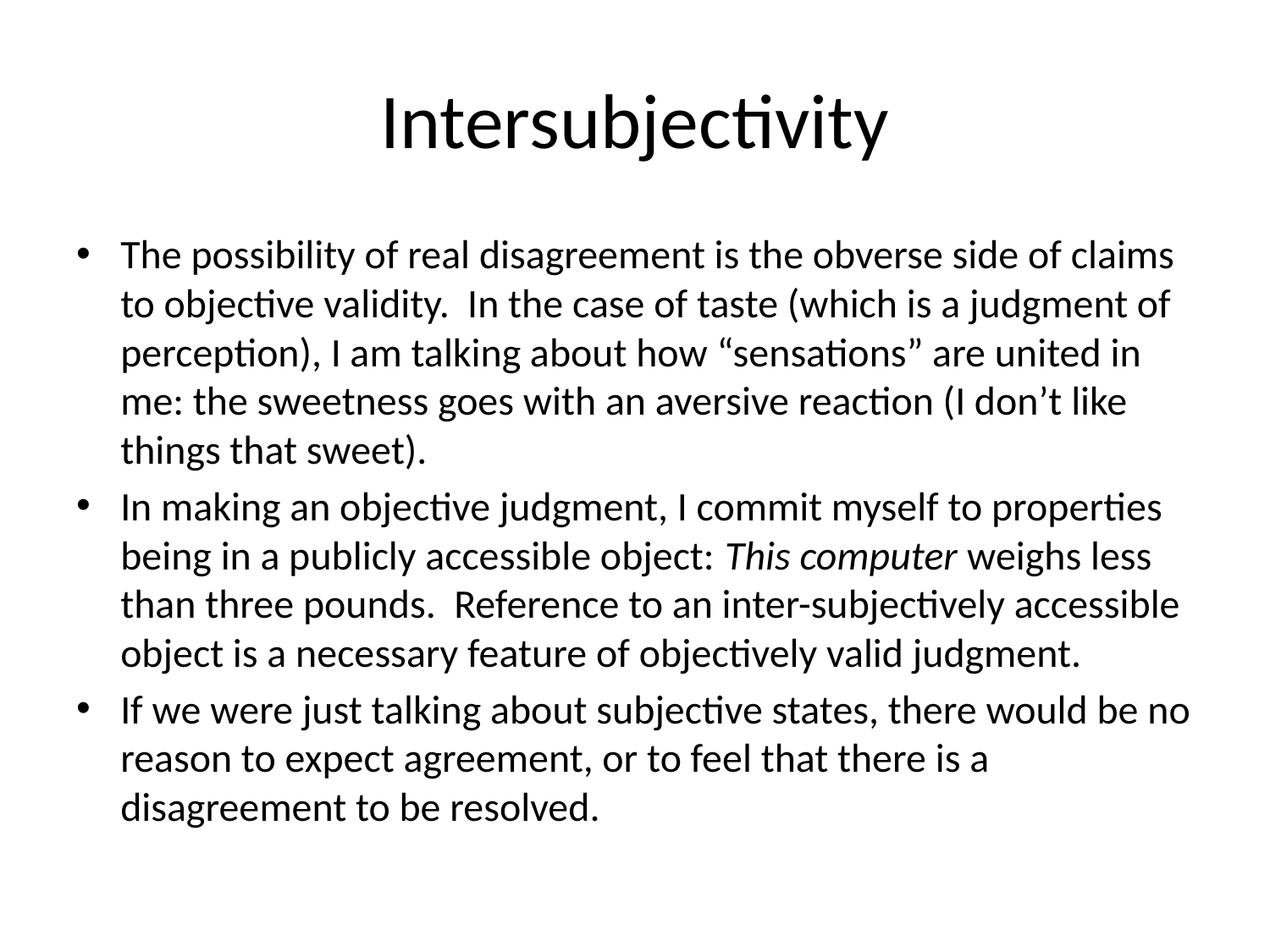

# Intersubjectivity
The possibility of real disagreement is the obverse side of claims to objective validity.  In the case of taste (which is a judgment of perception), I am talking about how “sensations” are united in me: the sweetness goes with an aversive reaction (I don’t like things that sweet).
In making an objective judgment, I commit myself to properties being in a publicly accessible object: This computer weighs less than three pounds.  Reference to an inter-subjectively accessible object is a necessary feature of objectively valid judgment.
If we were just talking about subjective states, there would be no reason to expect agreement, or to feel that there is a disagreement to be resolved.